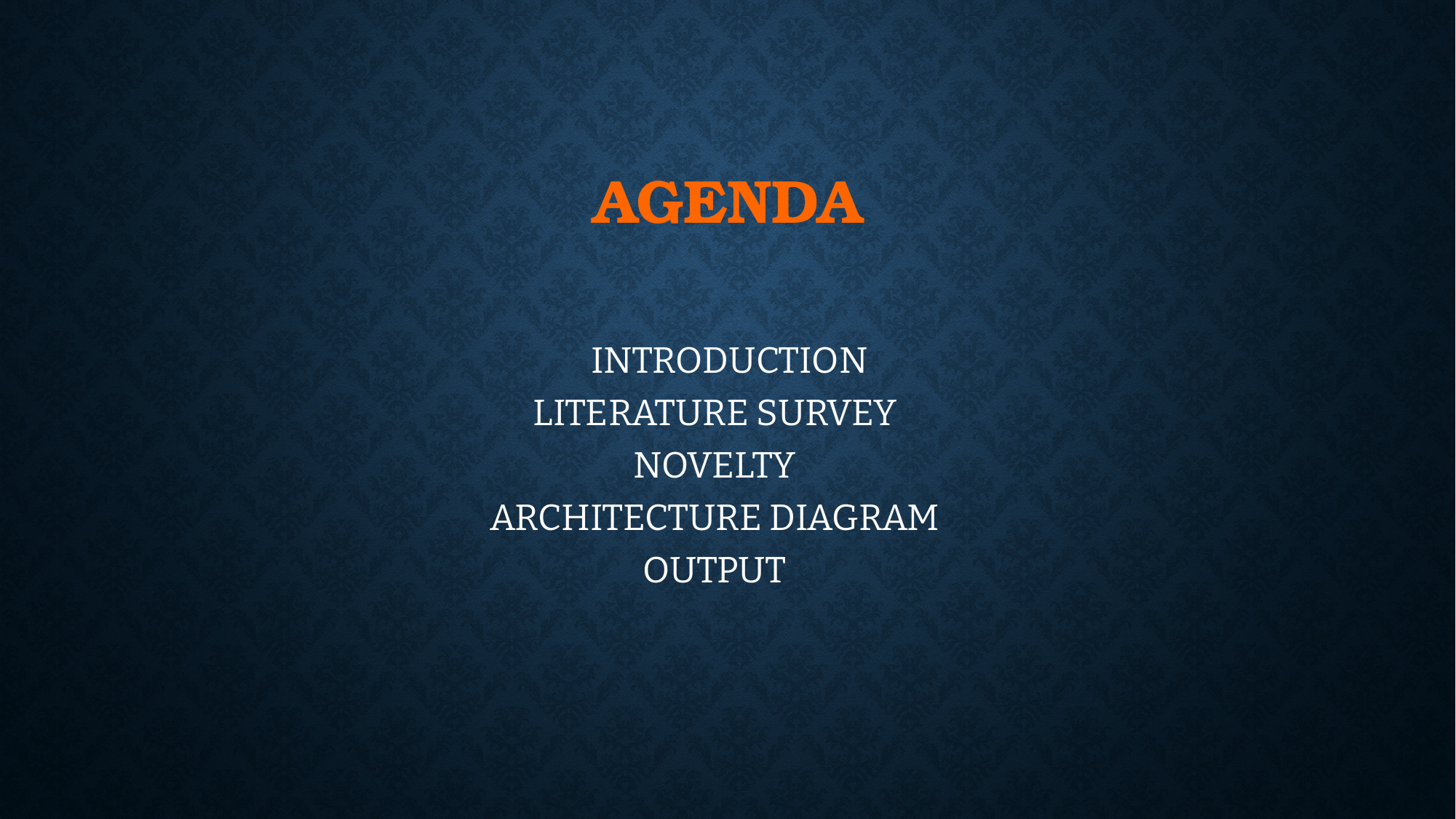

# AGENDA
    INTRODUCTION
LITERATURE SURVEY
NOVELTY
ARCHITECTURE DIAGRAM OUTPUT